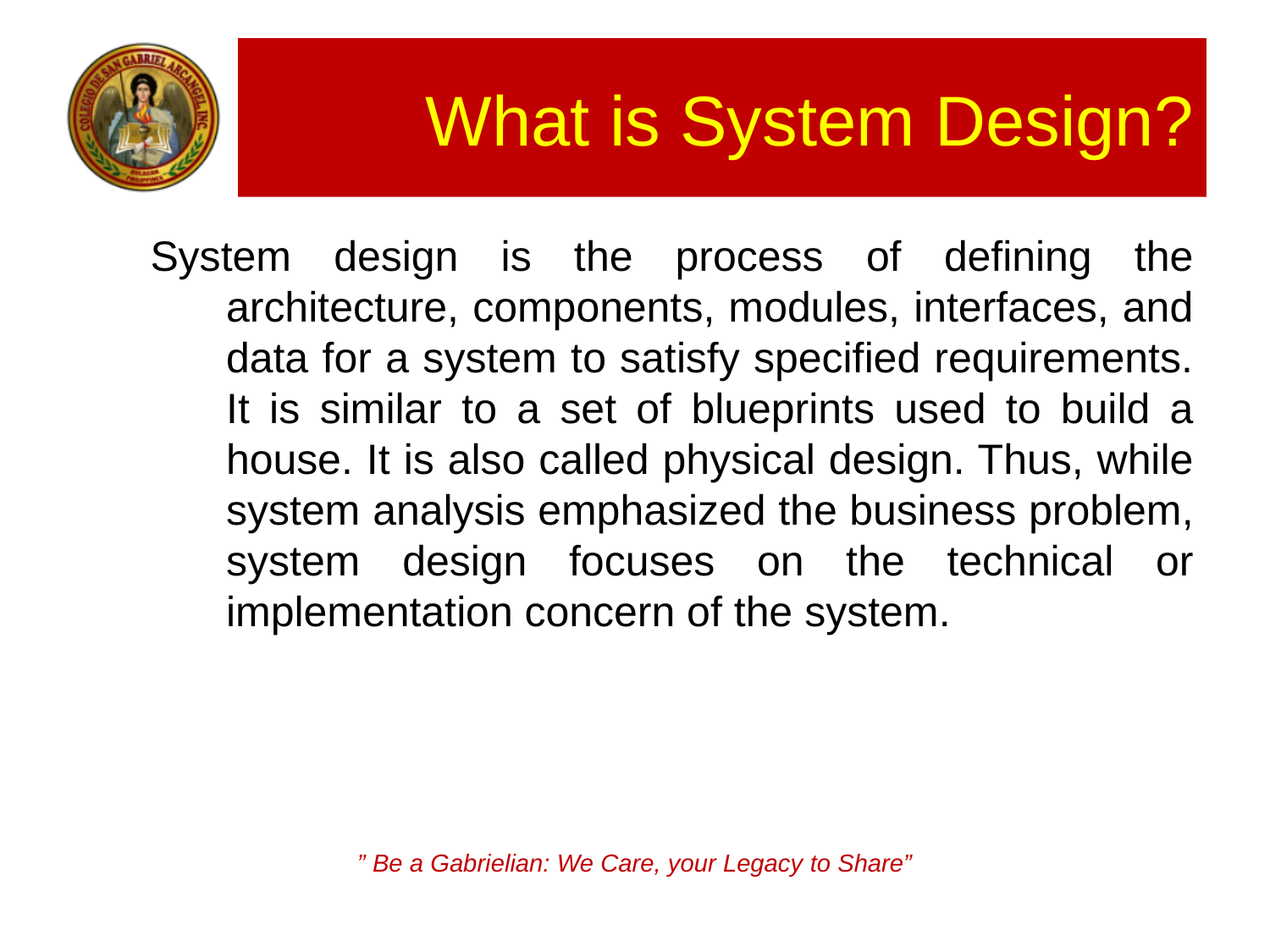

# What is System Design?
System design is the process of defining the architecture, components, modules, interfaces, and data for a system to satisfy specified requirements. It is similar to a set of blueprints used to build a house. It is also called physical design. Thus, while system analysis emphasized the business problem, system design focuses on the technical or implementation concern of the system.